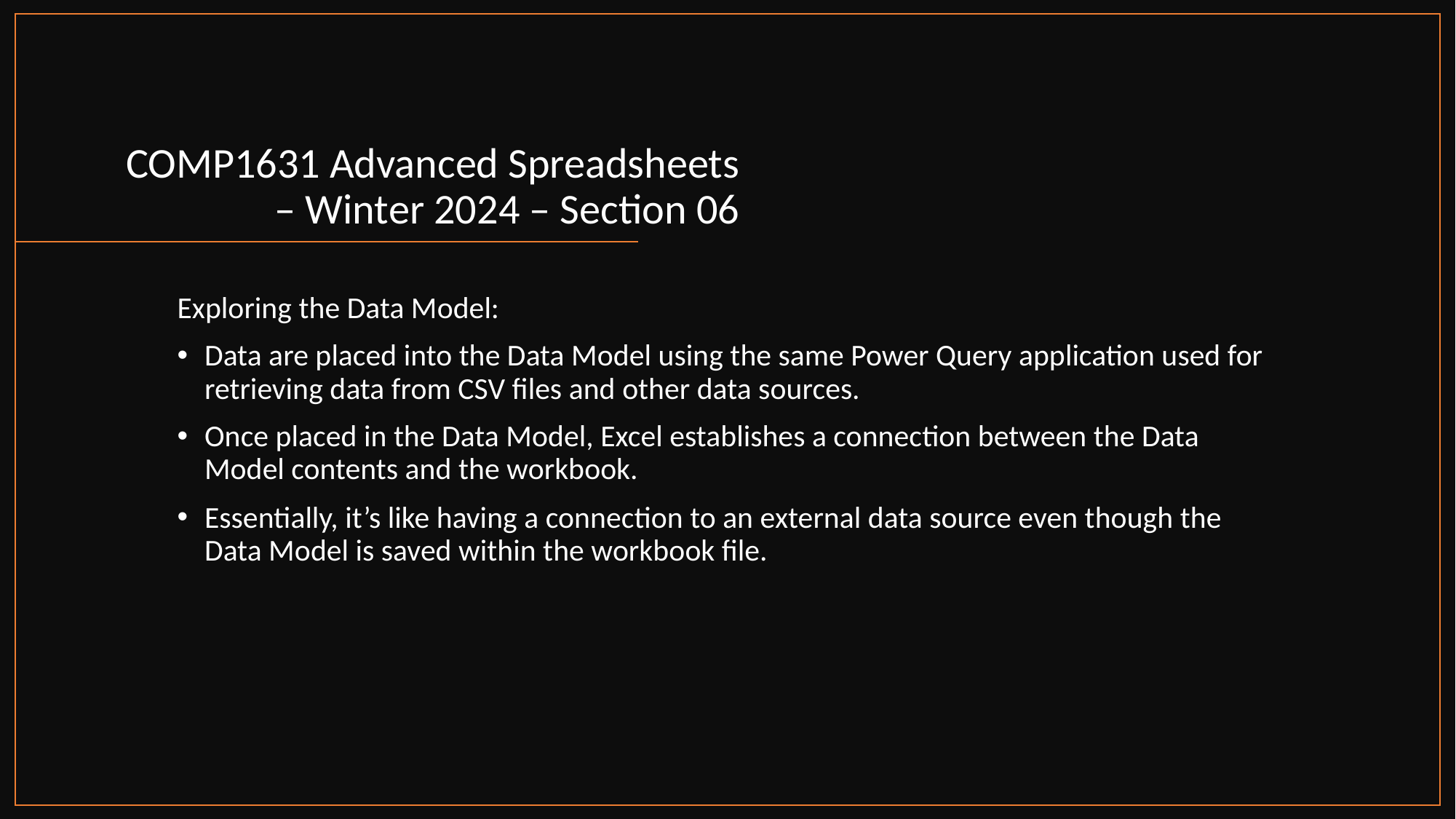

# COMP1631 Advanced Spreadsheets – Winter 2024 – Section 06
Exploring the Data Model:
Data are placed into the Data Model using the same Power Query application used for retrieving data from CSV files and other data sources.
Once placed in the Data Model, Excel establishes a connection between the Data Model contents and the workbook.
Essentially, it’s like having a connection to an external data source even though the Data Model is saved within the workbook file.